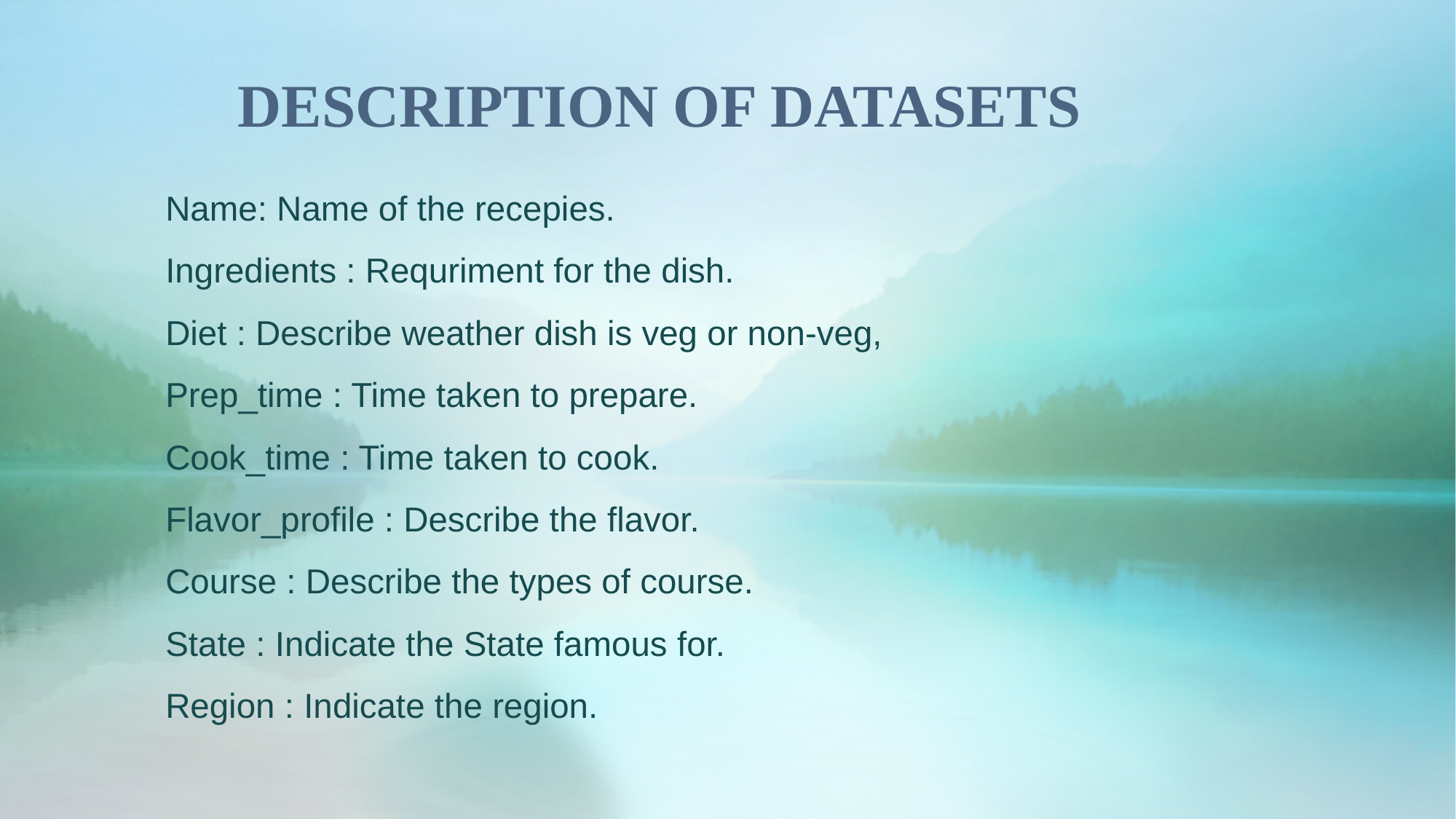

# DESCRIPTION OF DATASETS
Name: Name of the recepies.
Ingredients : Requriment for the dish.
Diet : Describe weather dish is veg or non-veg,
Prep_time : Time taken to prepare.
Cook_time : Time taken to cook.
Flavor_profile : Describe the flavor.
Course : Describe the types of course.
State : Indicate the State famous for.
Region : Indicate the region.